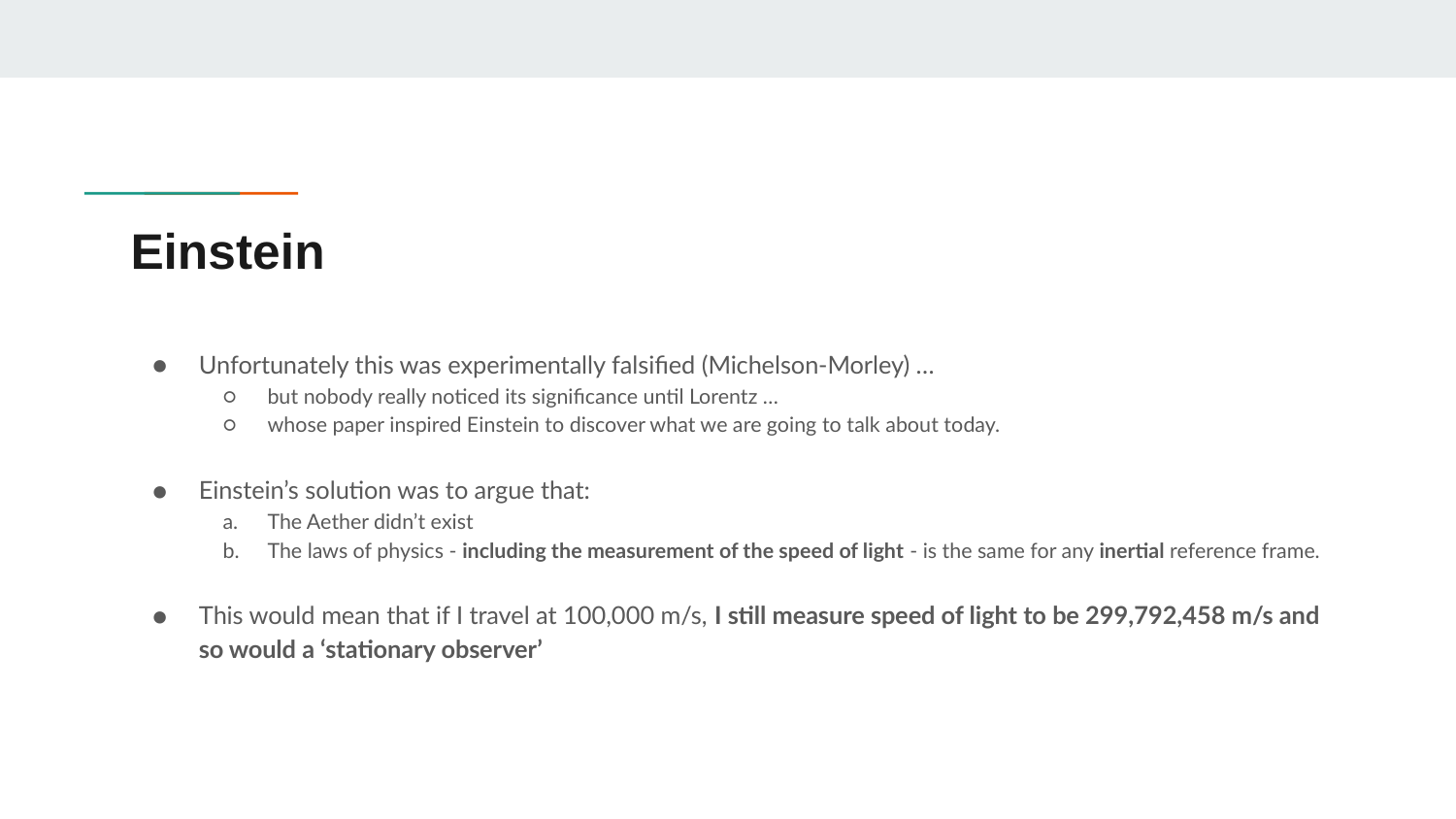

# Einstein
Unfortunately this was experimentally falsified (Michelson-Morley) …
but nobody really noticed its significance until Lorentz …
whose paper inspired Einstein to discover what we are going to talk about today.

Einstein’s solution was to argue that:
The Aether didn’t exist
The laws of physics - including the measurement of the speed of light - is the same for any inertial reference frame.

This would mean that if I travel at 100,000 m/s, I still measure speed of light to be 299,792,458 m/s and so would a ‘stationary observer’